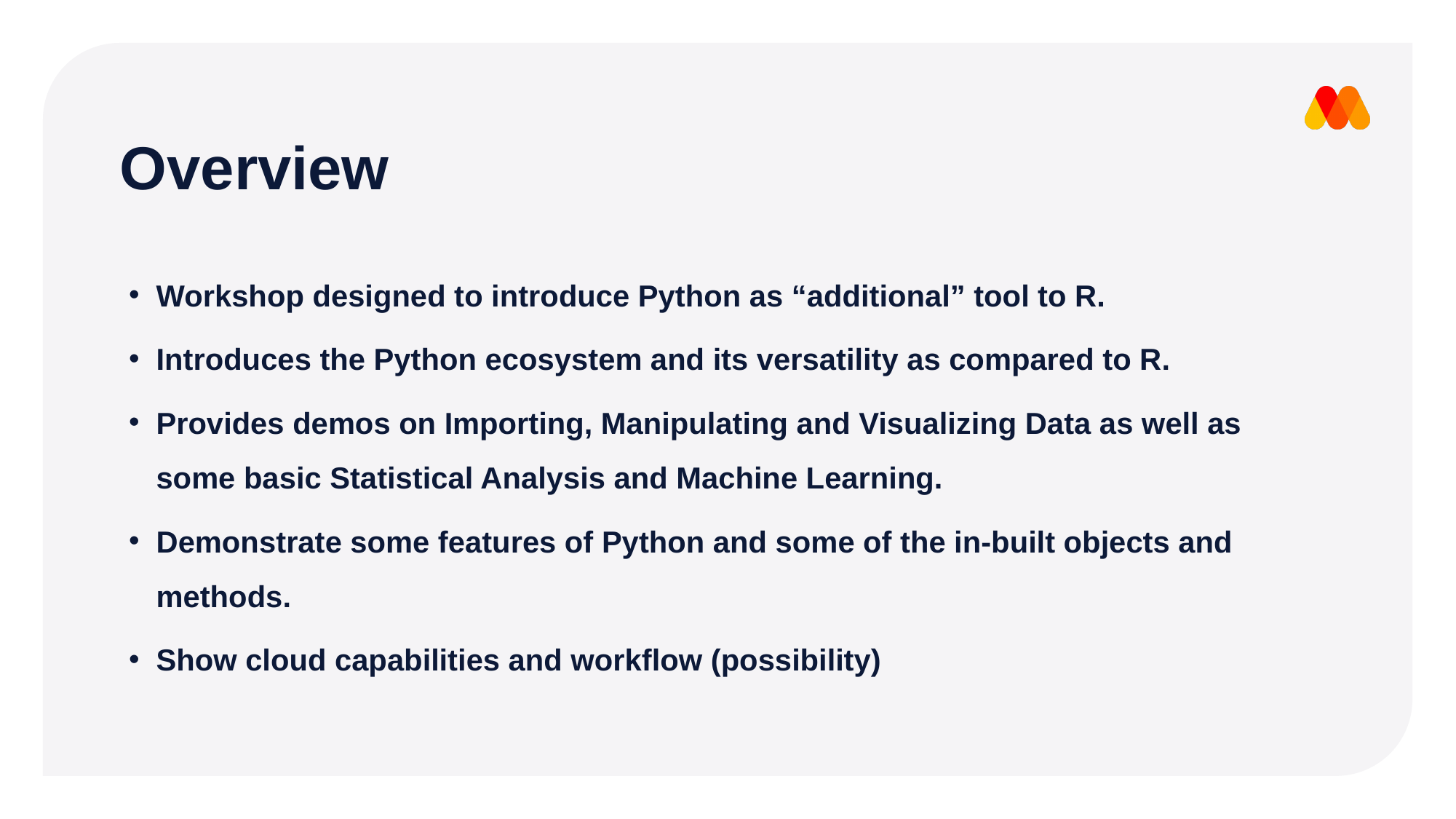

Overview
Workshop designed to introduce Python as “additional” tool to R.
Introduces the Python ecosystem and its versatility as compared to R.
Provides demos on Importing, Manipulating and Visualizing Data as well as some basic Statistical Analysis and Machine Learning.
Demonstrate some features of Python and some of the in-built objects and methods.
Show cloud capabilities and workflow (possibility)